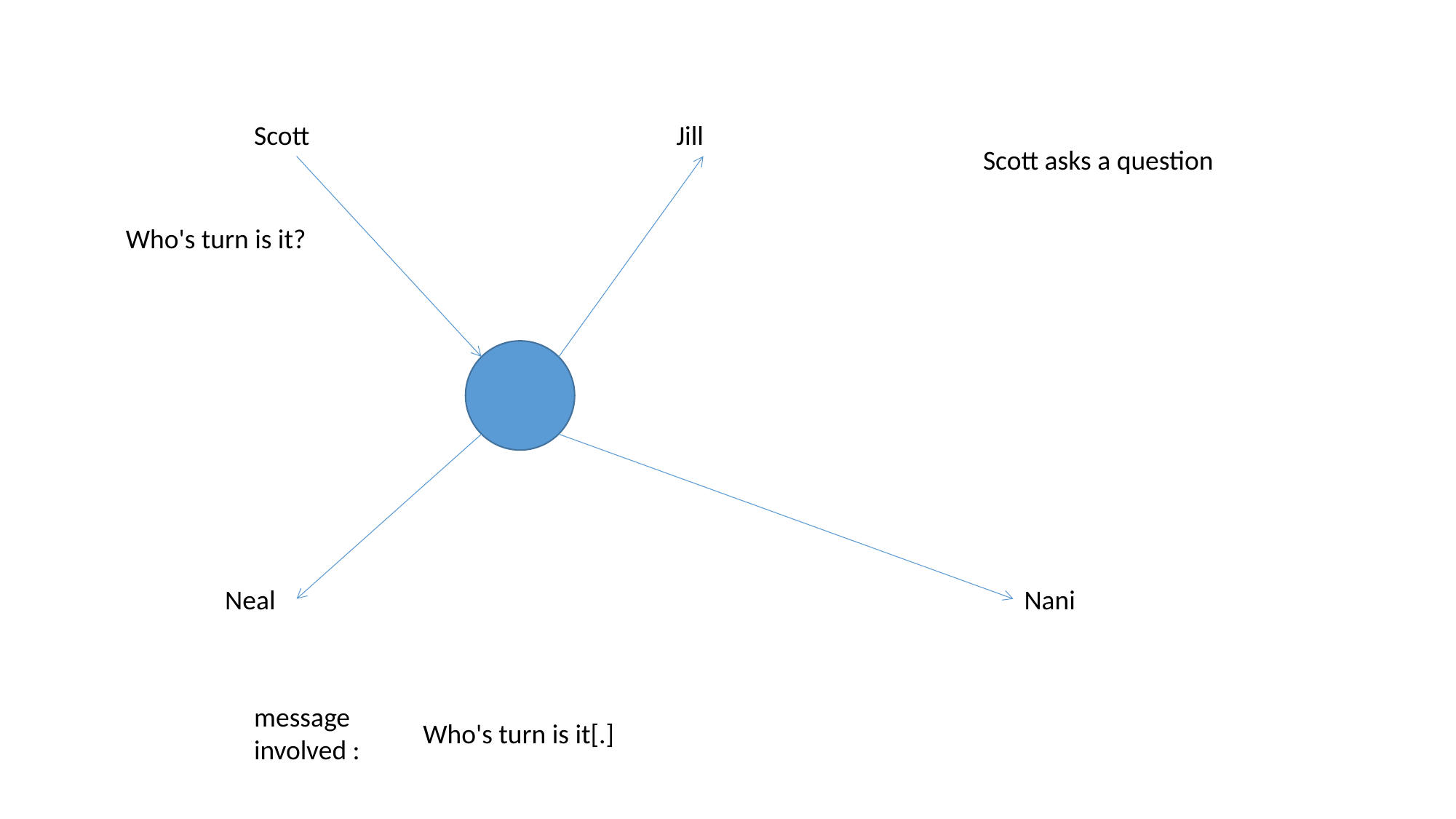

Scott
Jill
Scott asks a question
Who's turn is it?

Neal
Nani
message
involved :
Who's turn is it[.]